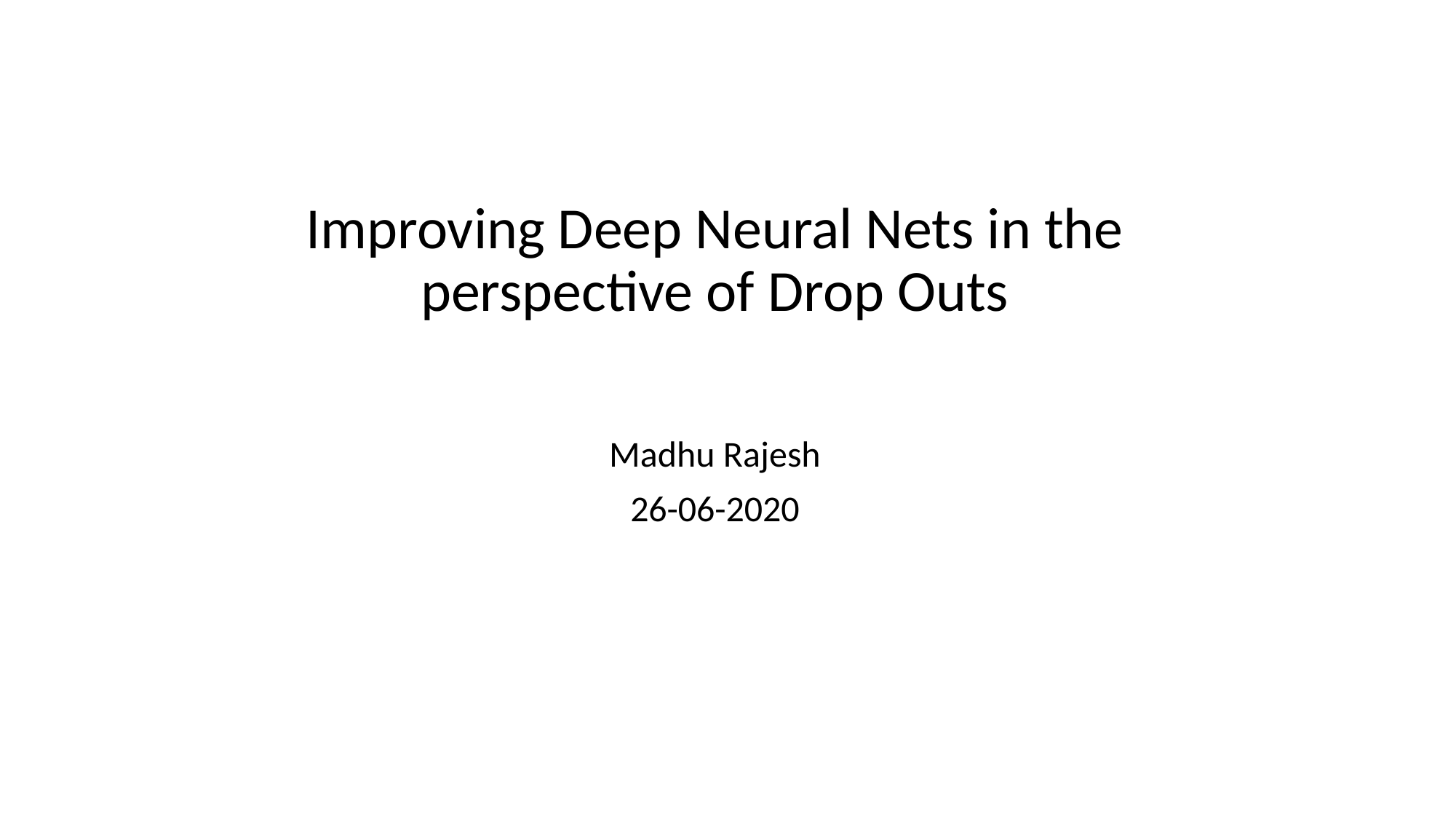

# Improving Deep Neural Nets in the perspective of Drop Outs
Madhu Rajesh
26-06-2020